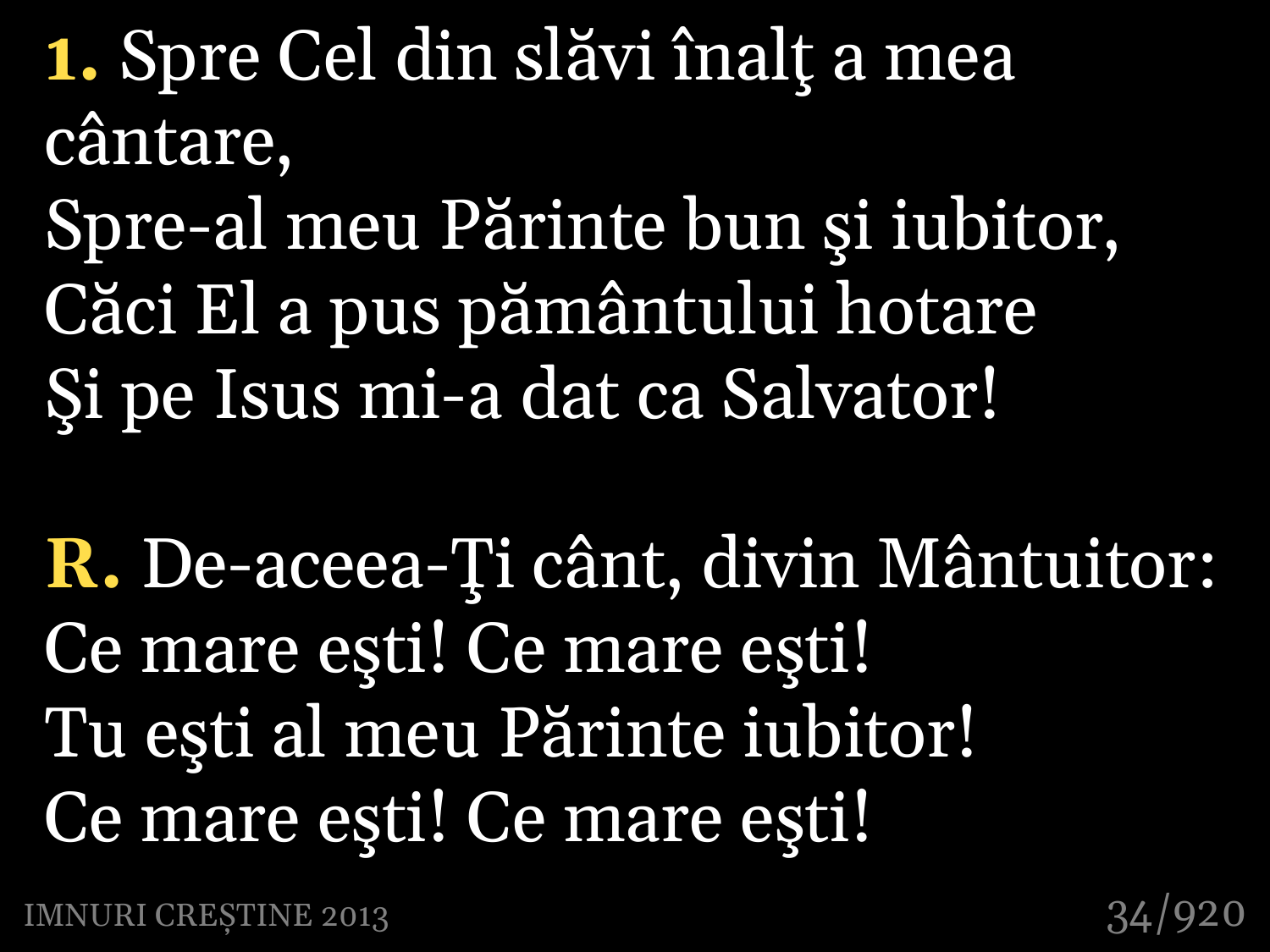

1. Spre Cel din slăvi înalţ a mea cântare,
Spre-al meu Părinte bun şi iubitor,
Căci El a pus pământului hotare
Şi pe Isus mi-a dat ca Salvator!

R. De-aceea-Ţi cânt, divin Mântuitor:
Ce mare eşti! Ce mare eşti!
Tu eşti al meu Părinte iubitor!
Ce mare eşti! Ce mare eşti!

34/920
IMNURI CREȘTINE 2013